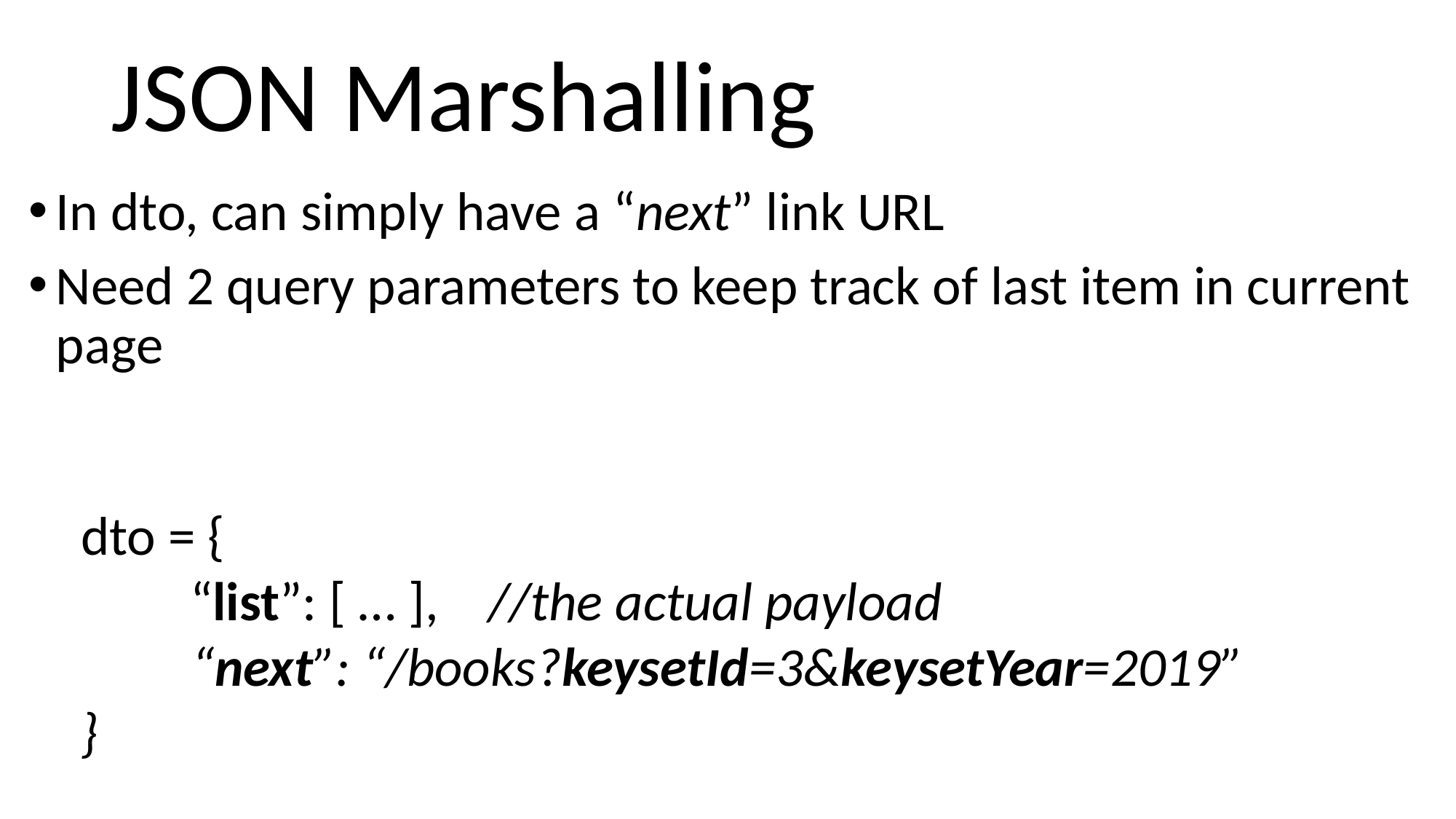

# JSON Marshalling
In dto, can simply have a “next” link URL
Need 2 query parameters to keep track of last item in current page
dto = {
	“list”: [ … ],    //the actual payload
         “next”: “/books?keysetId=3&keysetYear=2019”
}